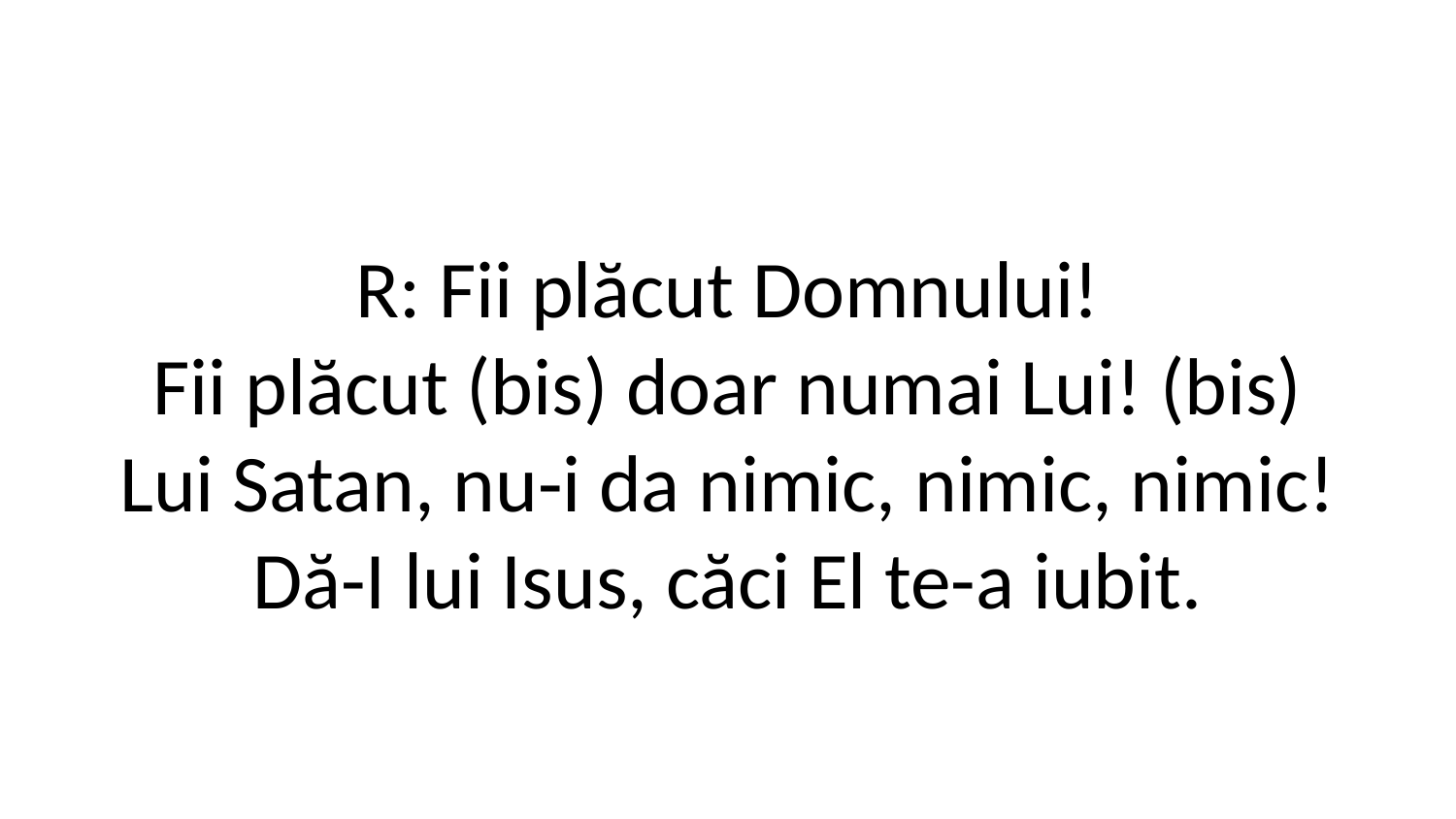

R: Fii plăcut Domnului!
Fii plăcut (bis) doar numai Lui! (bis)
Lui Satan, nu-i da nimic, nimic, nimic!
Dă-I lui Isus, căci El te-a iubit.